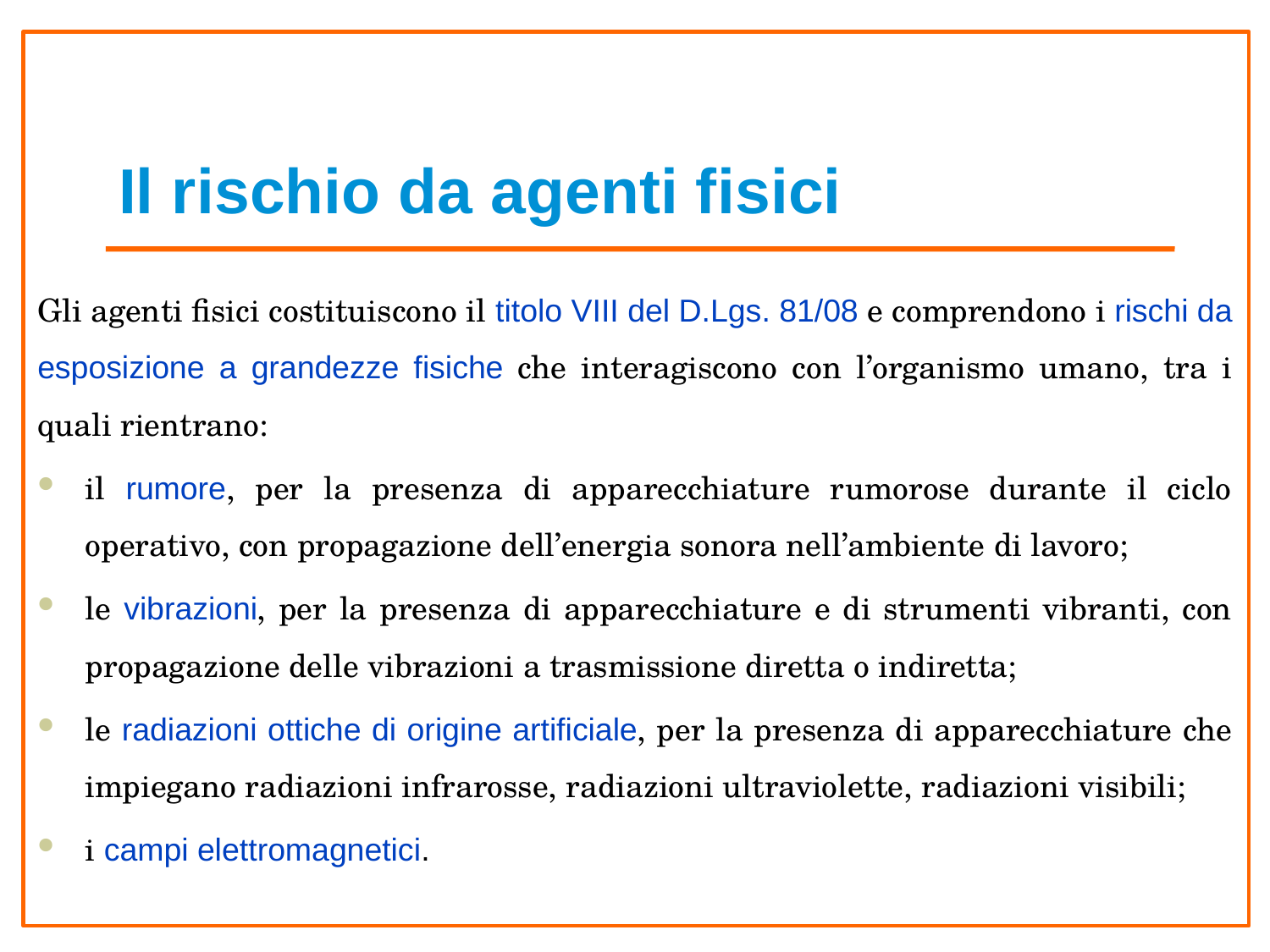

# Il rischio da agenti fisici
Gli agenti fisici costituiscono il titolo VIII del D.Lgs. 81/08 e comprendono i rischi da esposizione a grandezze fisiche che interagiscono con l’organismo umano, tra i quali rientrano:
il rumore, per la presenza di apparecchiature rumorose durante il ciclo operativo, con propagazione dell’energia sonora nell’ambiente di lavoro;
le vibrazioni, per la presenza di apparecchiature e di strumenti vibranti, con propagazione delle vibrazioni a trasmissione diretta o indiretta;
le radiazioni ottiche di origine artificiale, per la presenza di apparecchiature che impiegano radiazioni infrarosse, radiazioni ultraviolette, radiazioni visibili;
i campi elettromagnetici.